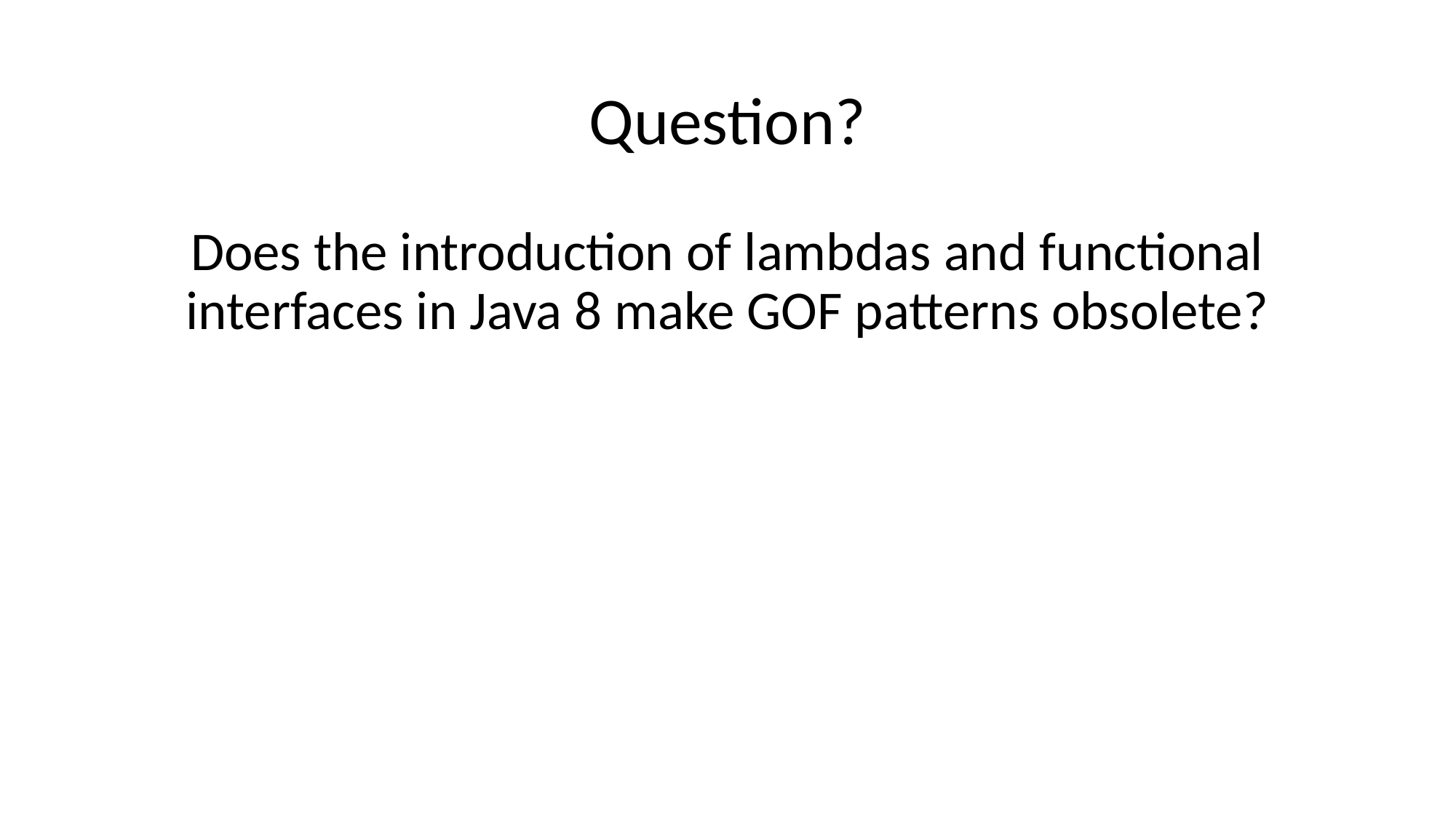

# Question?
Does the introduction of lambdas and functional interfaces in Java 8 make GOF patterns obsolete?